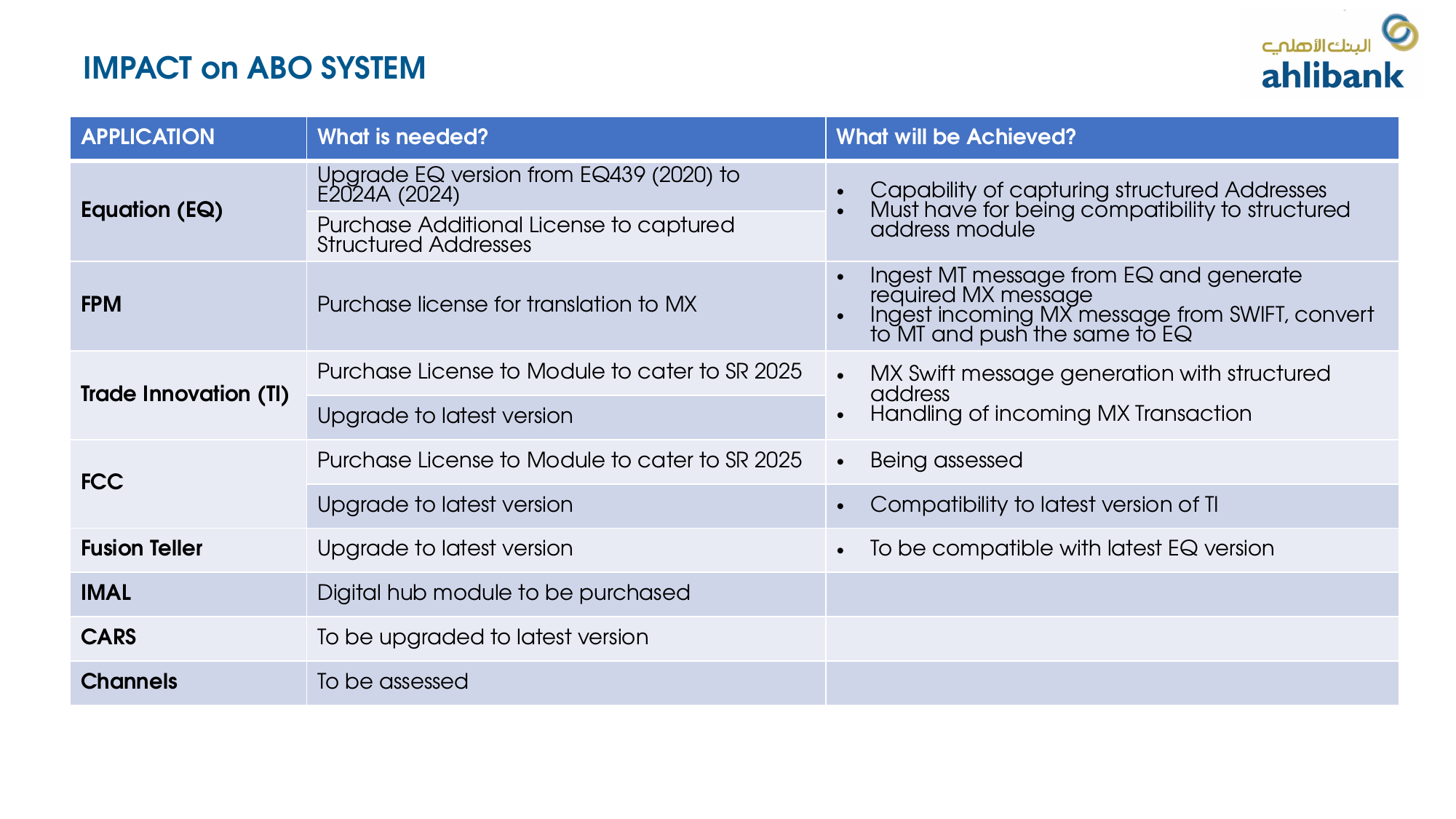

IMPACT on ABO SYSTEM
| APPLICATION | What is needed? | What will be Achieved? |
| --- | --- | --- |
| Equation (EQ) | Upgrade EQ version from EQ439 (2020) to E2024A (2024) | Capability of capturing structured Addresses Must have for being compatibility to structured address module |
|  | Purchase Additional License to captured Structured Addresses |  |
| FPM | Purchase license for translation to MX | Ingest MT message from EQ and generate required MX message Ingest incoming MX message from SWIFT, convert to MT and push the same to EQ |
| Trade Innovation (TI) | Purchase License to Module to cater to SR 2025 | MX Swift message generation with structured address Handling of incoming MX Transaction |
|  | Upgrade to latest version |  |
| FCC | Purchase License to Module to cater to SR 2025 | Being assessed |
|  | Upgrade to latest version | Compatibility to latest version of TI |
| Fusion Teller | Upgrade to latest version | To be compatible with latest EQ version |
| IMAL | Digital hub module to be purchased |  |
| CARS | To be upgraded to latest version |  |
| Channels | To be assessed |  |